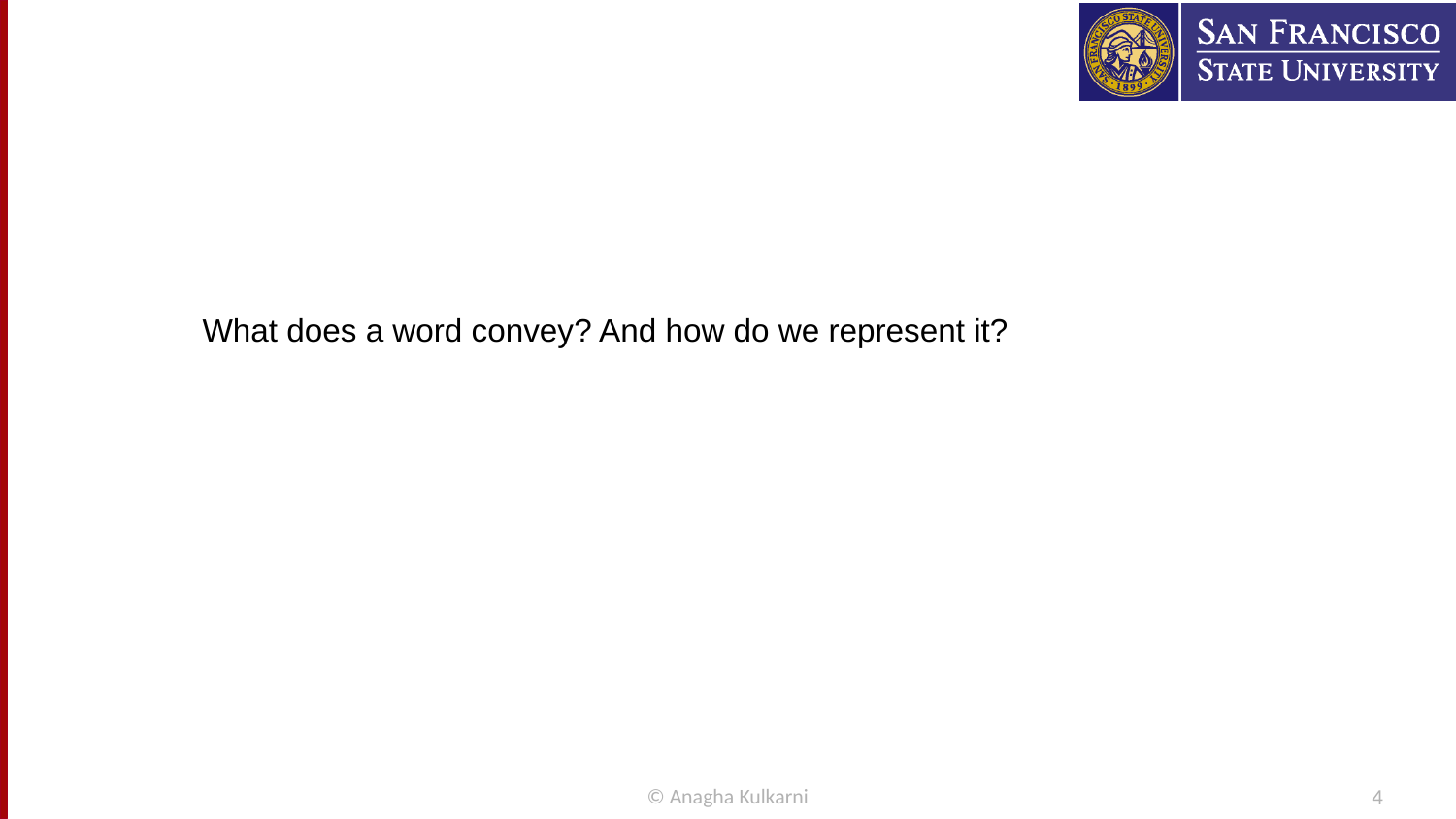

What does a word convey? And how do we represent it?
© Anagha Kulkarni
4